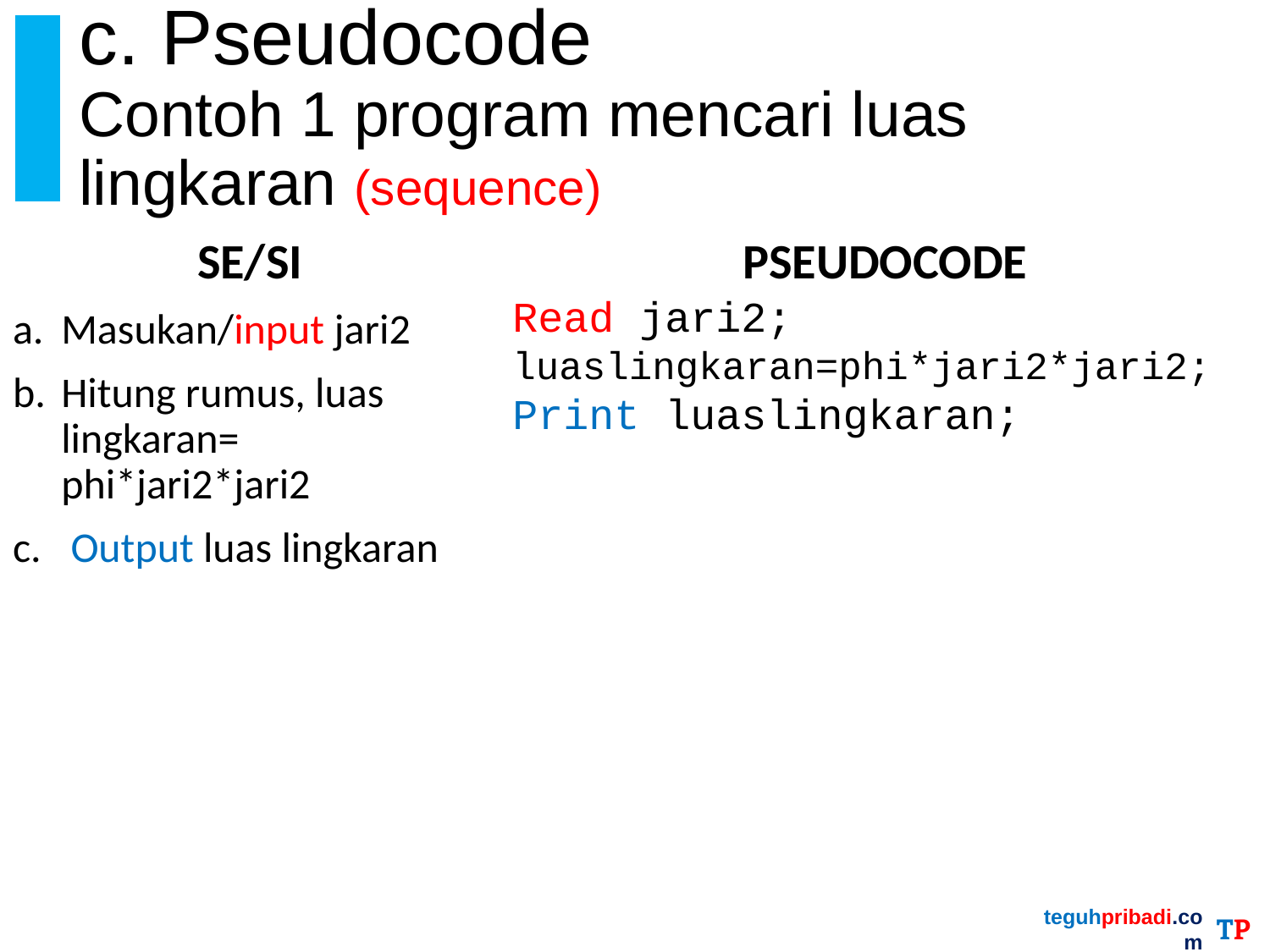

# c. Pseudocode Contoh 1 program mencari luas lingkaran (sequence)
SE/SI
Masukan/input jari2
Hitung rumus, luas lingkaran= phi*jari2*jari2
 Output luas lingkaran
PSEUDOCODE
Read jari2;
luaslingkaran=phi*jari2*jari2;
Print luaslingkaran;